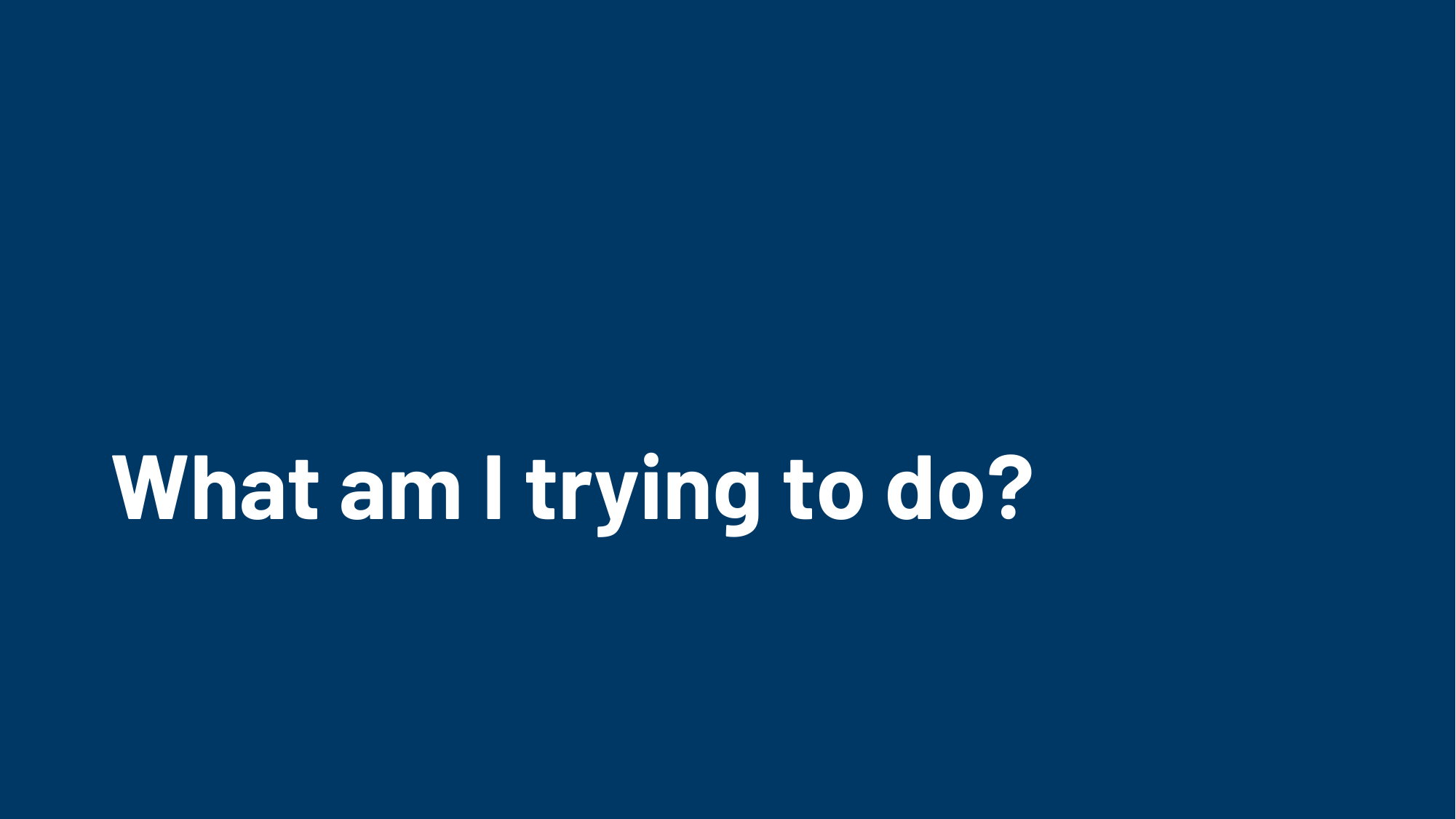

# What am I trying to do?